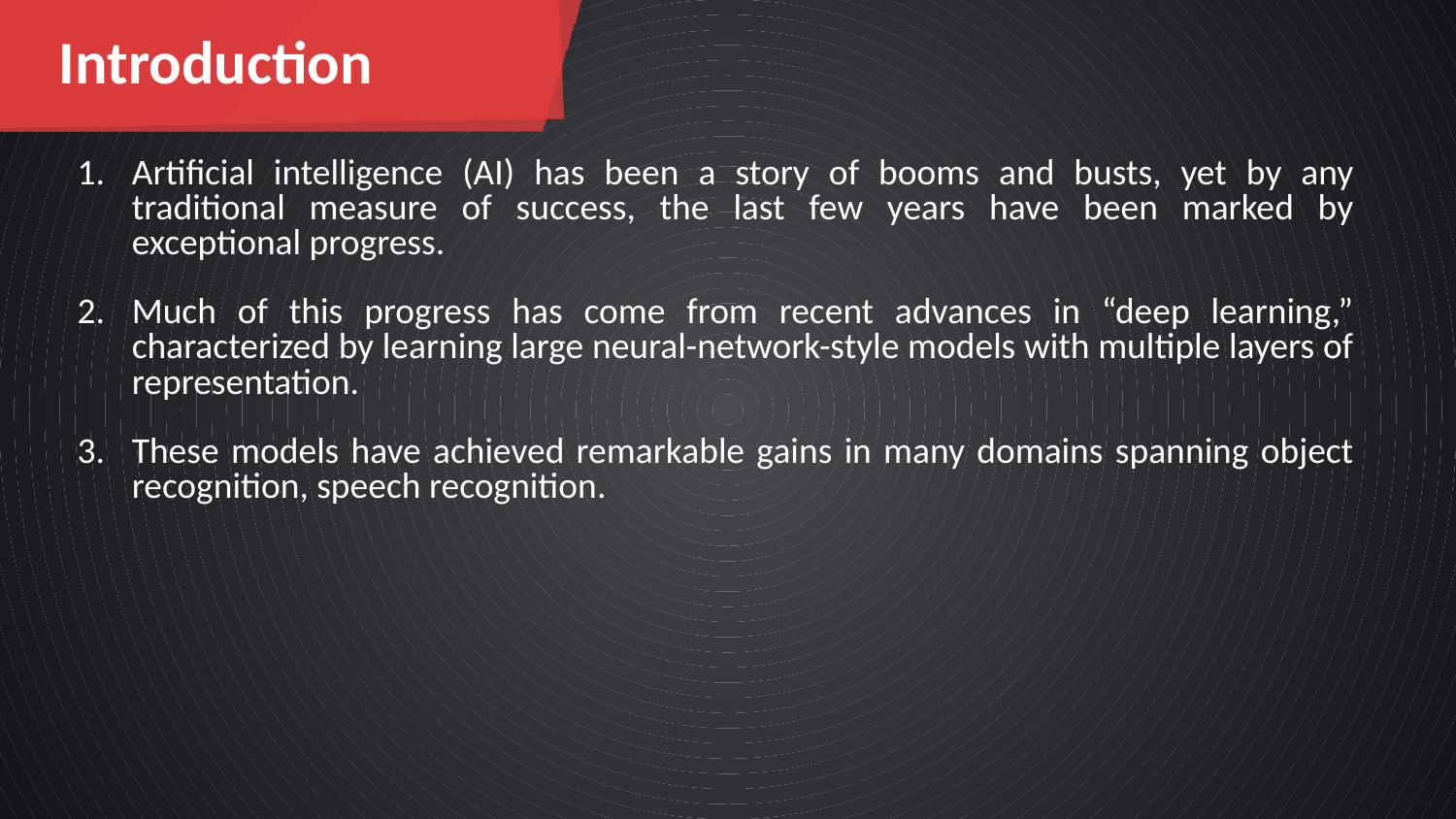

Introduction
Artificial intelligence (AI) has been a story of booms and busts, yet by any traditional measure of success, the last few years have been marked by exceptional progress.

Much of this progress has come from recent advances in “deep learning,” characterized by learning large neural-network-style models with multiple layers of representation.

These models have achieved remarkable gains in many domains spanning object recognition, speech recognition.